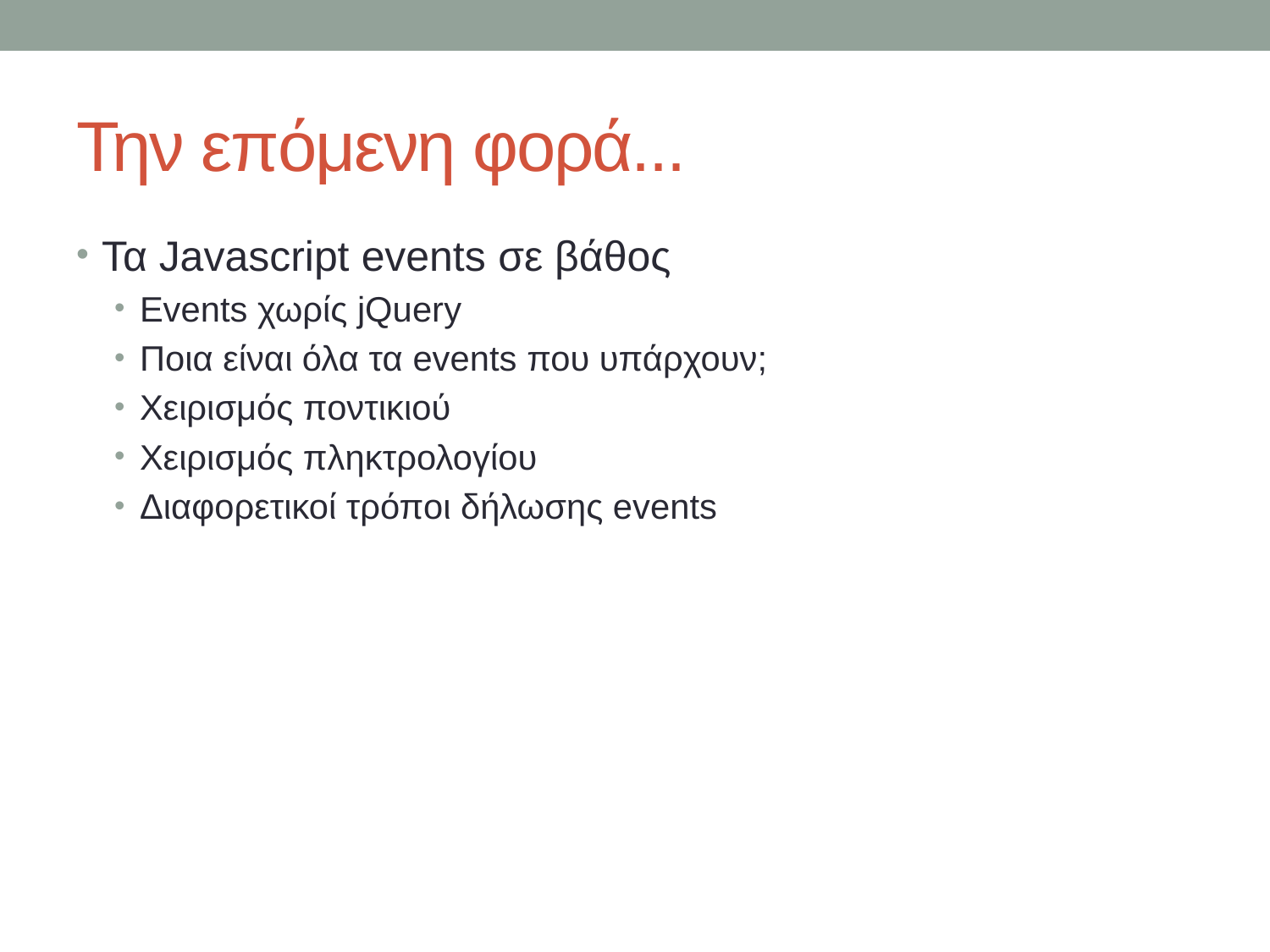

# Την επόμενη φορά...
Τα Javascript events σε βάθος
Events χωρίς jQuery
Ποια είναι όλα τα events που υπάρχουν;
Χειρισμός ποντικιού
Χειρισμός πληκτρολογίου
Διαφορετικοί τρόποι δήλωσης events